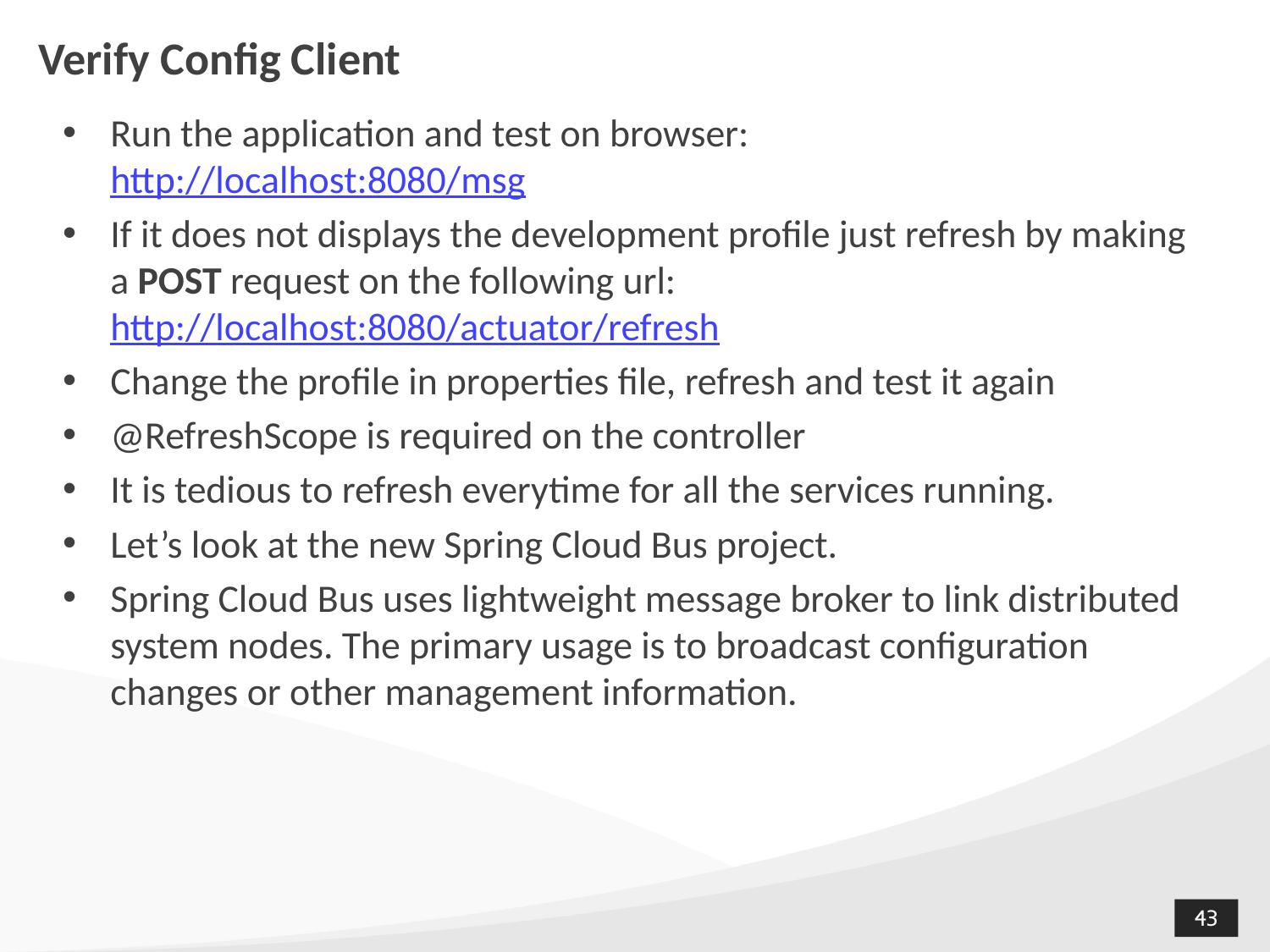

# Verify Config Client
Run the application and test on browser:
http://localhost:8080/msg
If it does not displays the development profile just refresh by making a POST request on the following url:
http://localhost:8080/actuator/refresh
Change the profile in properties file, refresh and test it again
@RefreshScope is required on the controller
It is tedious to refresh everytime for all the services running.
Let’s look at the new Spring Cloud Bus project.
Spring Cloud Bus uses lightweight message broker to link distributed system nodes. The primary usage is to broadcast configuration changes or other management information.